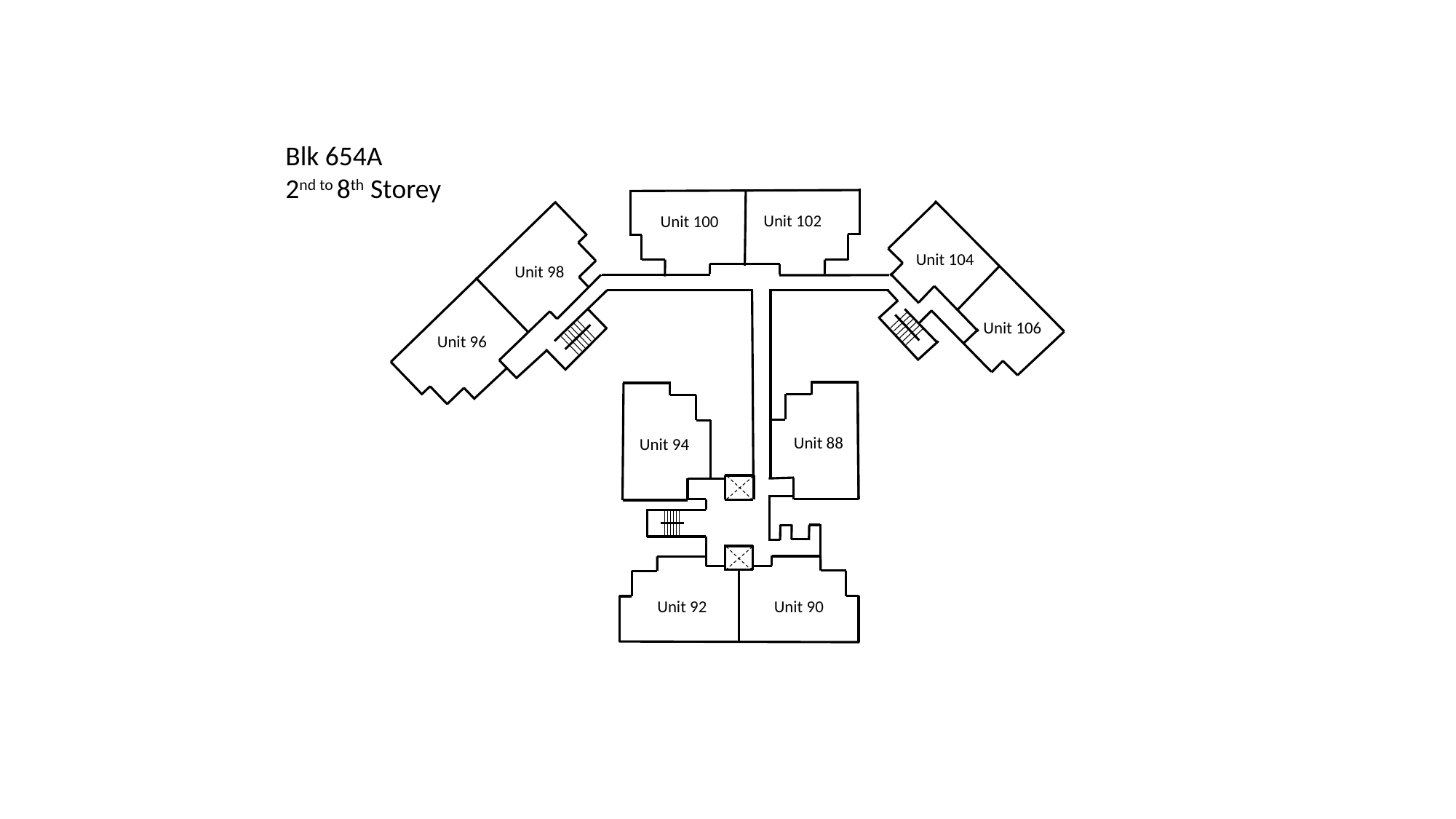

Blk 654A
2nd to 8th Storey
Unit 102
Unit 100
Unit 104
Unit 98
Unit 106
Unit 96
Unit 88
Unit 94
Unit 90
Unit 92